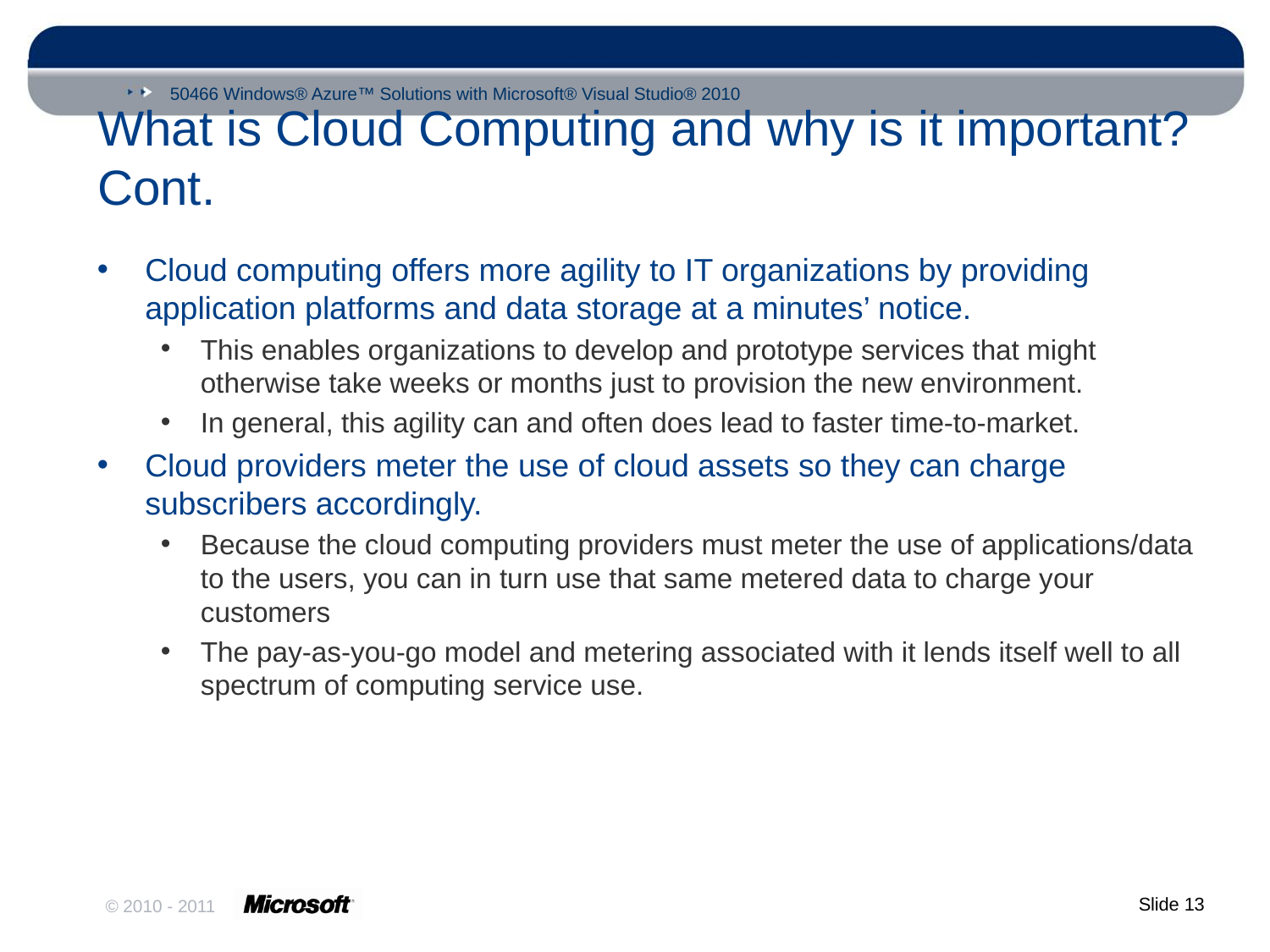

# What is Cloud Computing and why is it important? Cont.
Cloud computing offers more agility to IT organizations by providing application platforms and data storage at a minutes’ notice.
This enables organizations to develop and prototype services that might otherwise take weeks or months just to provision the new environment.
In general, this agility can and often does lead to faster time-to-market.
Cloud providers meter the use of cloud assets so they can charge subscribers accordingly.
Because the cloud computing providers must meter the use of applications/data to the users, you can in turn use that same metered data to charge your customers
The pay-as-you-go model and metering associated with it lends itself well to all spectrum of computing service use.